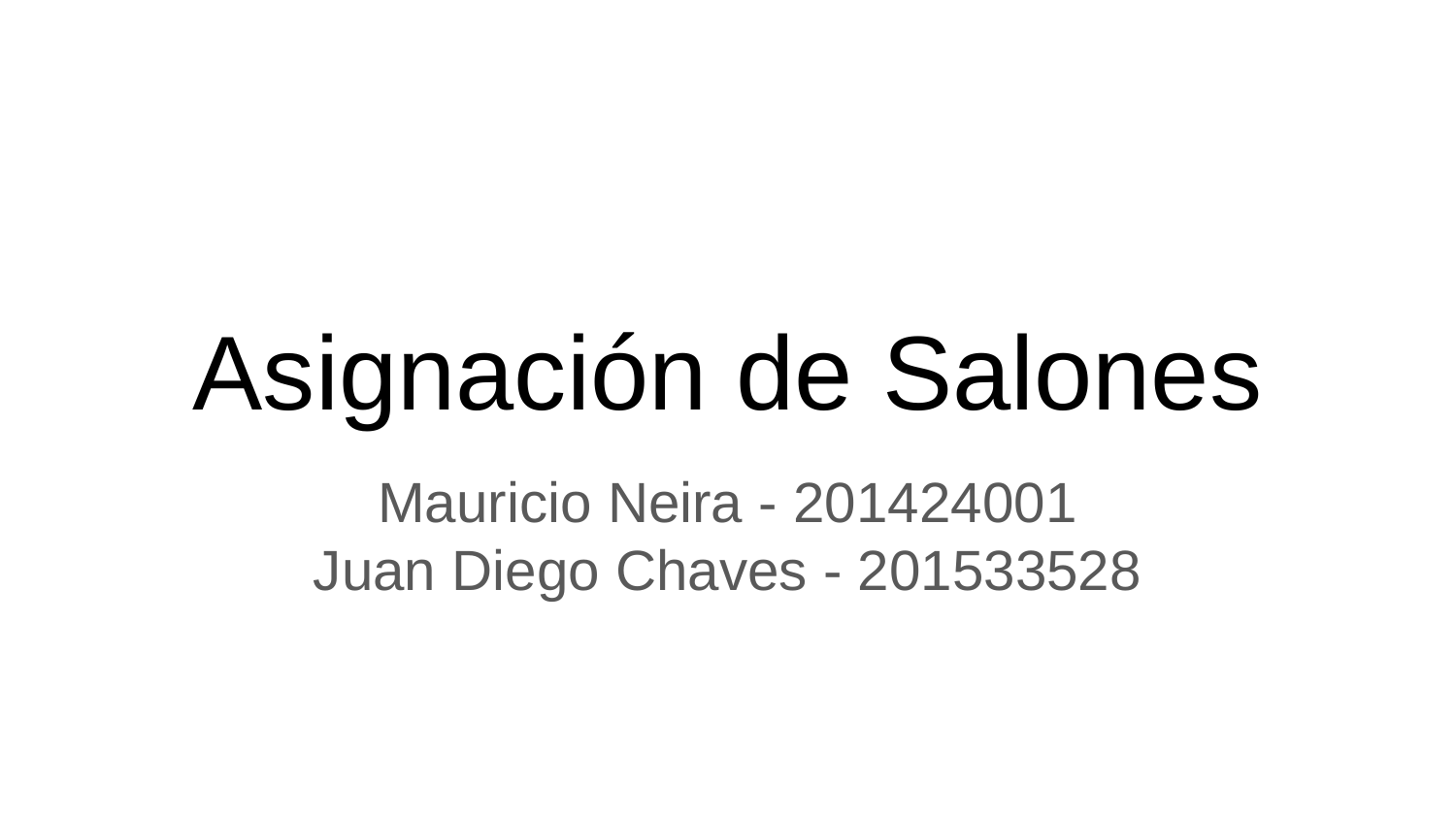

# Asignación de Salones
Mauricio Neira - 201424001
Juan Diego Chaves - 201533528